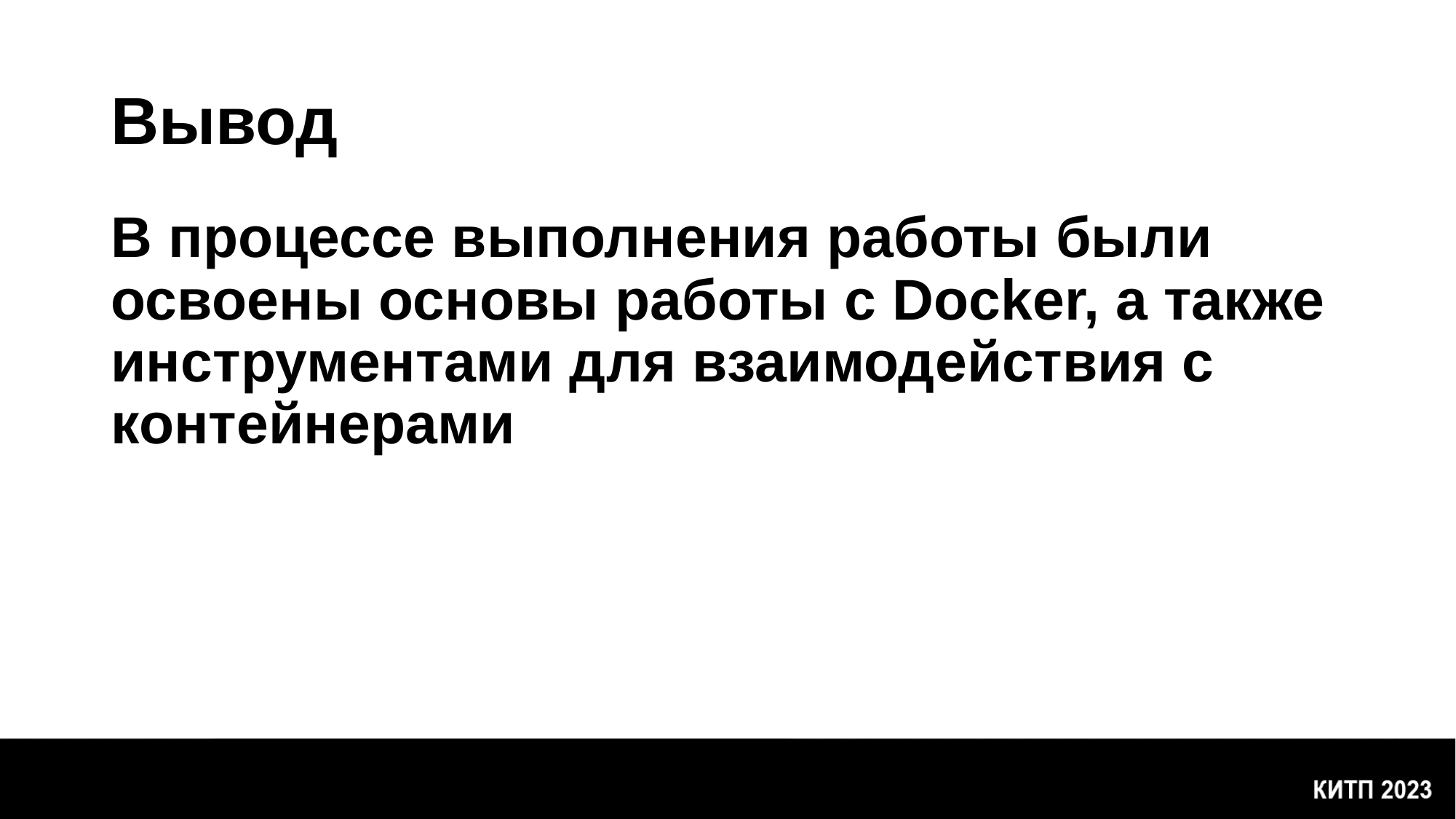

# Вывод
В процессе выполнения работы были освоены основы работы с Docker, а также инструментами для взаимодействия с контейнерами